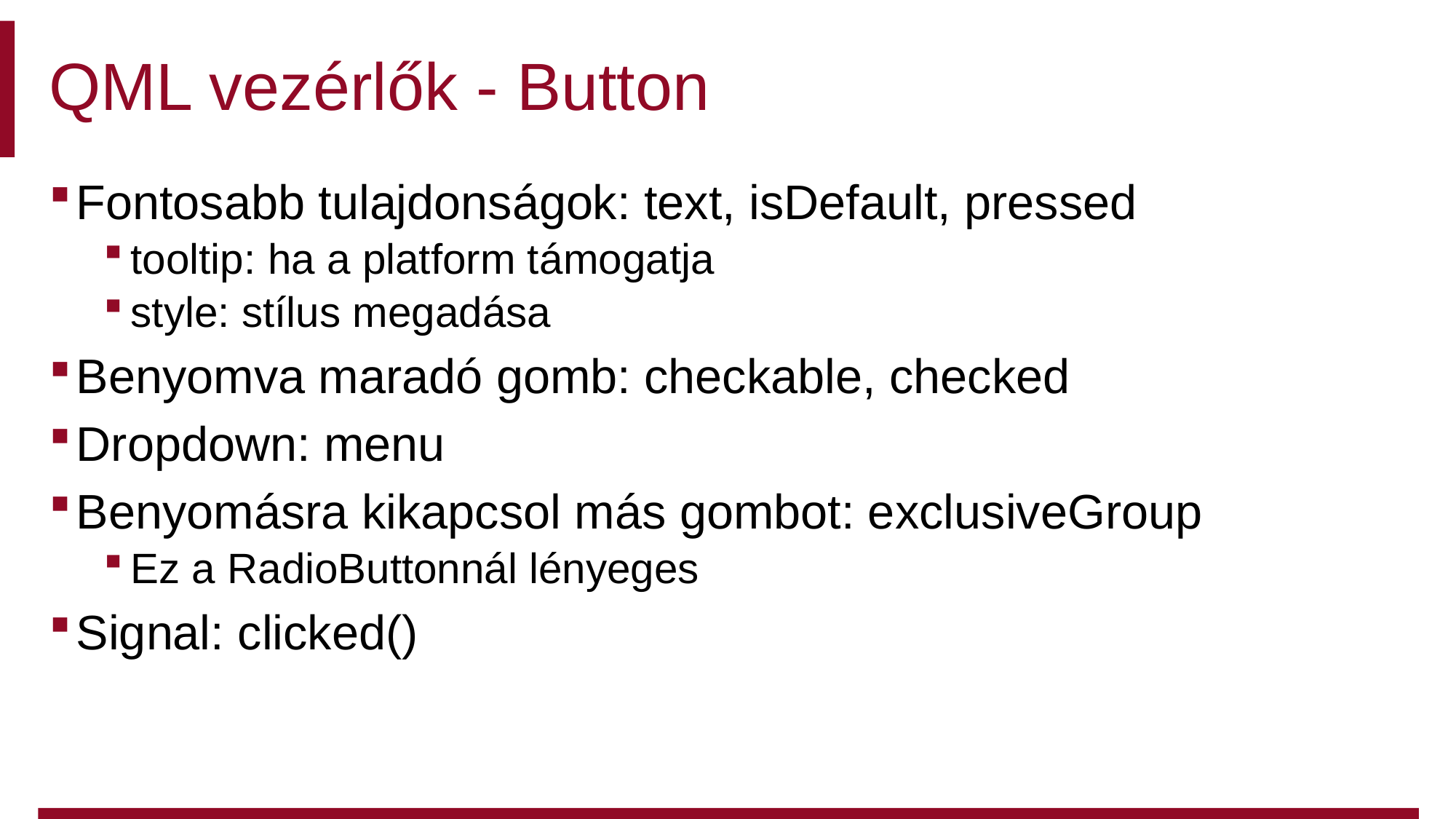

# QML vezérlők - Button
Fontosabb tulajdonságok: text, isDefault, pressed
tooltip: ha a platform támogatja
style: stílus megadása
Benyomva maradó gomb: checkable, checked
Dropdown: menu
Benyomásra kikapcsol más gombot: exclusiveGroup
Ez a RadioButtonnál lényeges
Signal: clicked()